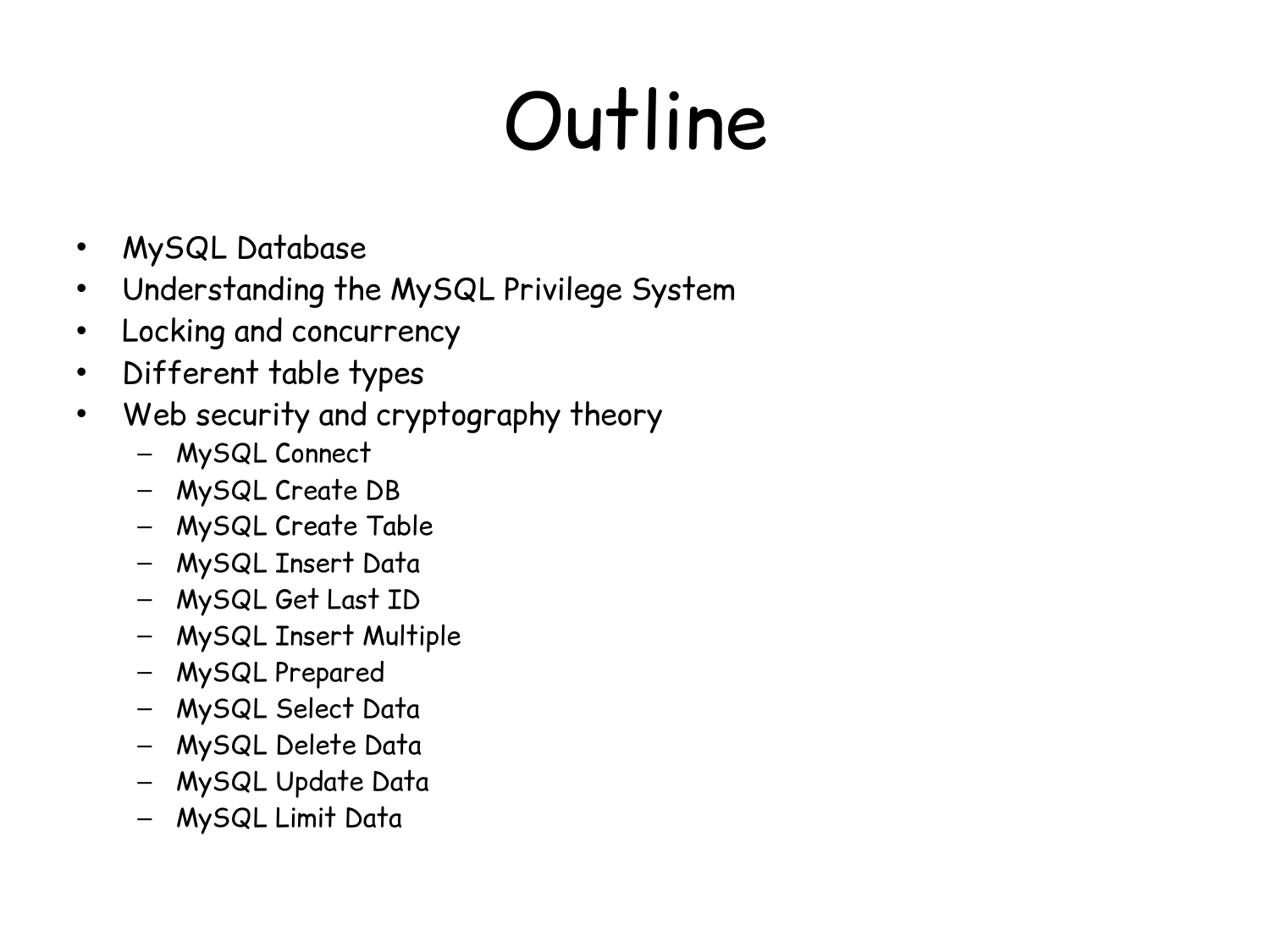

# Outline
MySQL Database
Understanding the MySQL Privilege System
Locking and concurrency
Different table types
Web security and cryptography theory
MySQL Connect
MySQL Create DB
MySQL Create Table
MySQL Insert Data
MySQL Get Last ID
MySQL Insert Multiple
MySQL Prepared
MySQL Select Data
MySQL Delete Data
MySQL Update Data
MySQL Limit Data

2